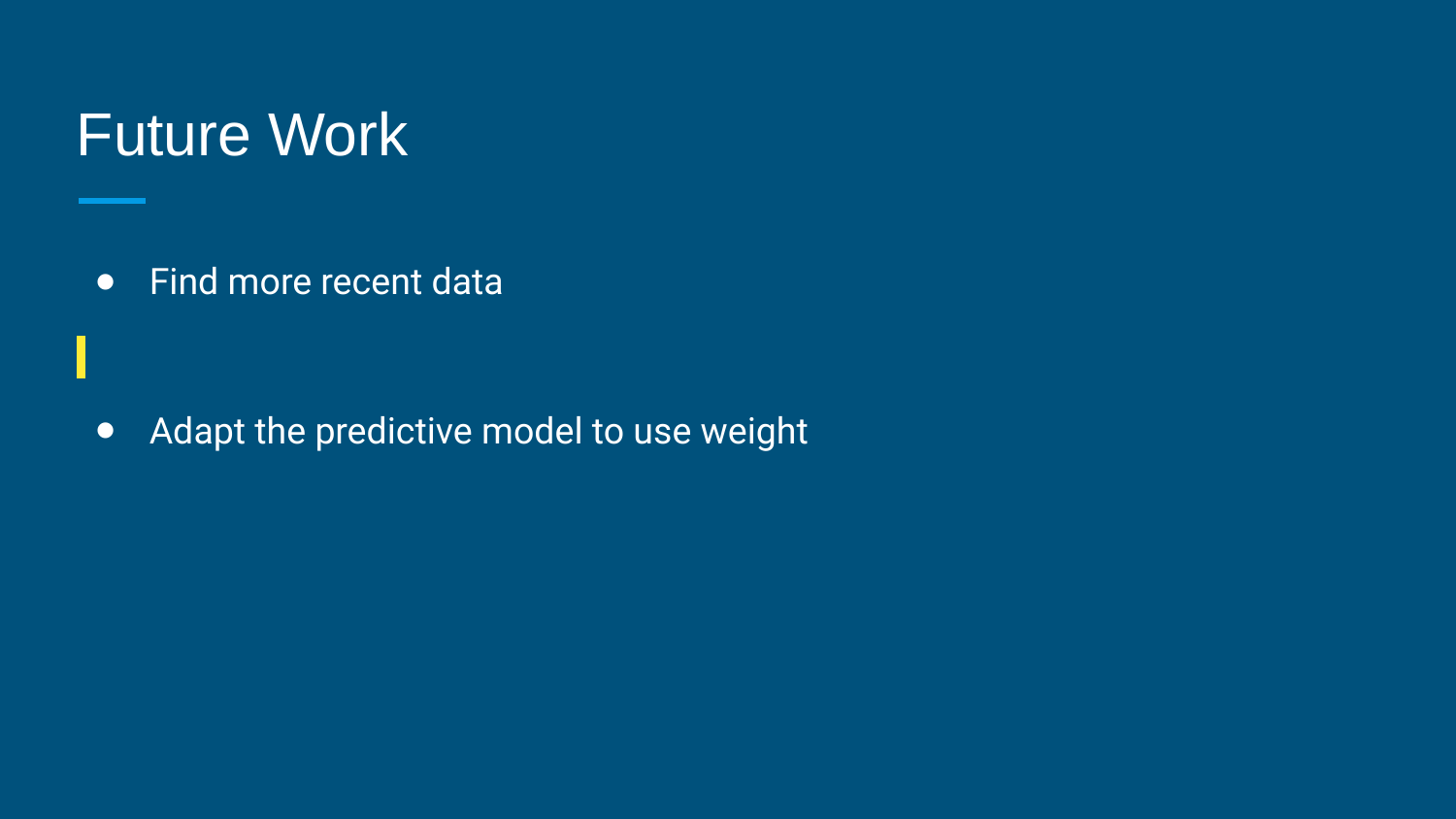

# Future Work
Find more recent data

Adapt the predictive model to use weight